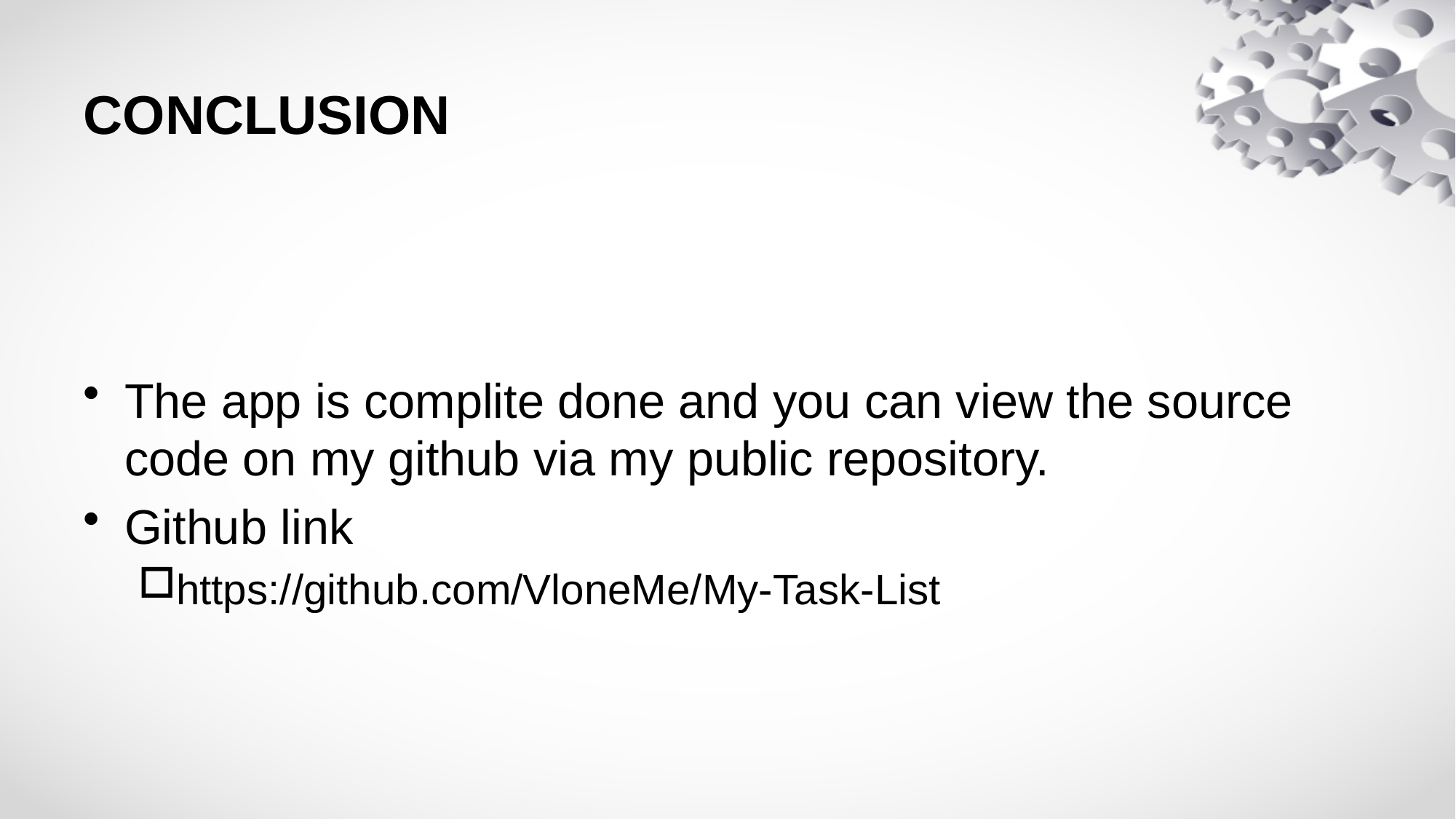

# CONCLUSION
The app is complite done and you can view the source code on my github via my public repository.
Github link
https://github.com/VloneMe/My-Task-List